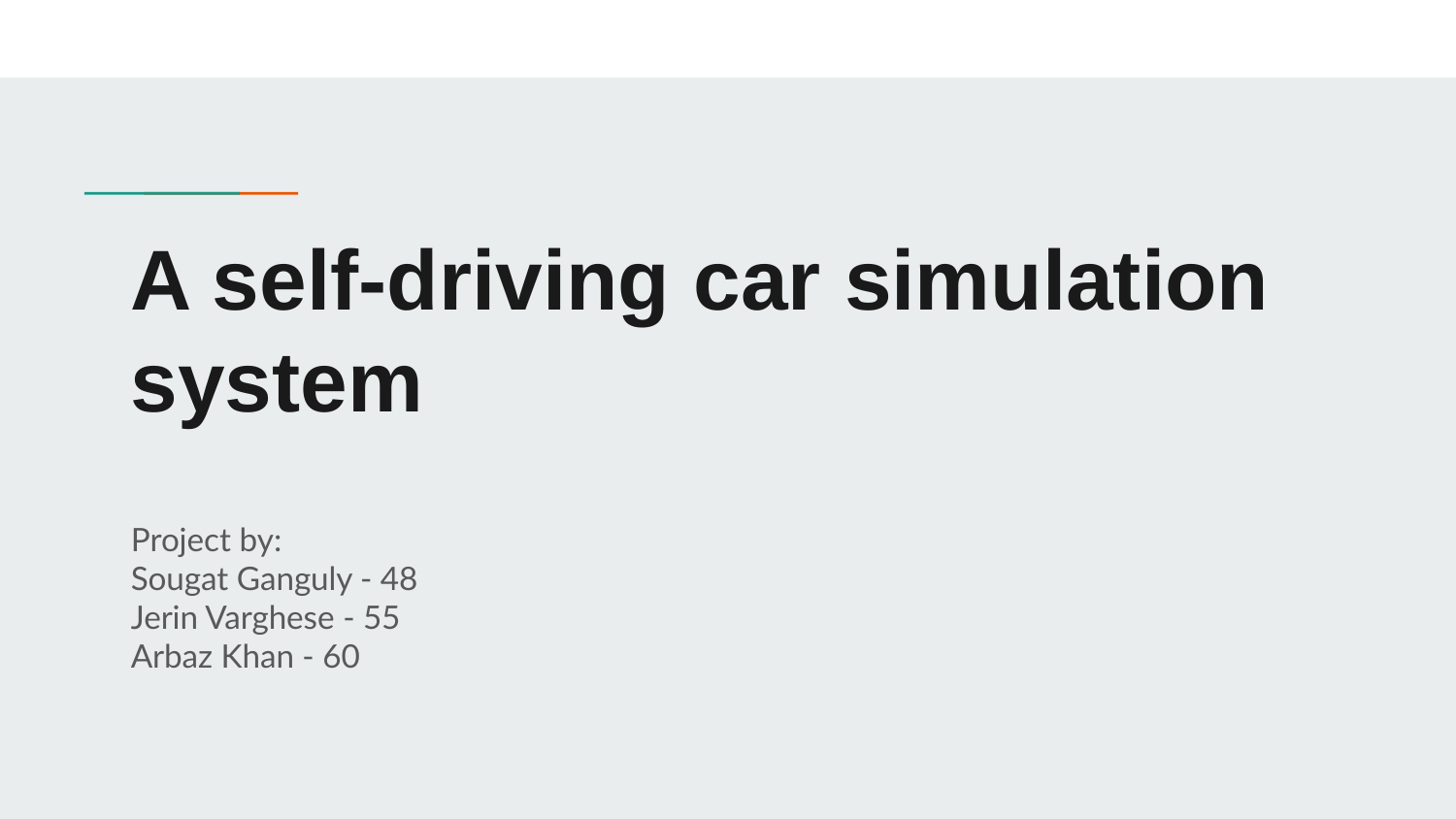

# A self-driving car simulation system
Project by:
Sougat Ganguly - 48
Jerin Varghese - 55
Arbaz Khan - 60